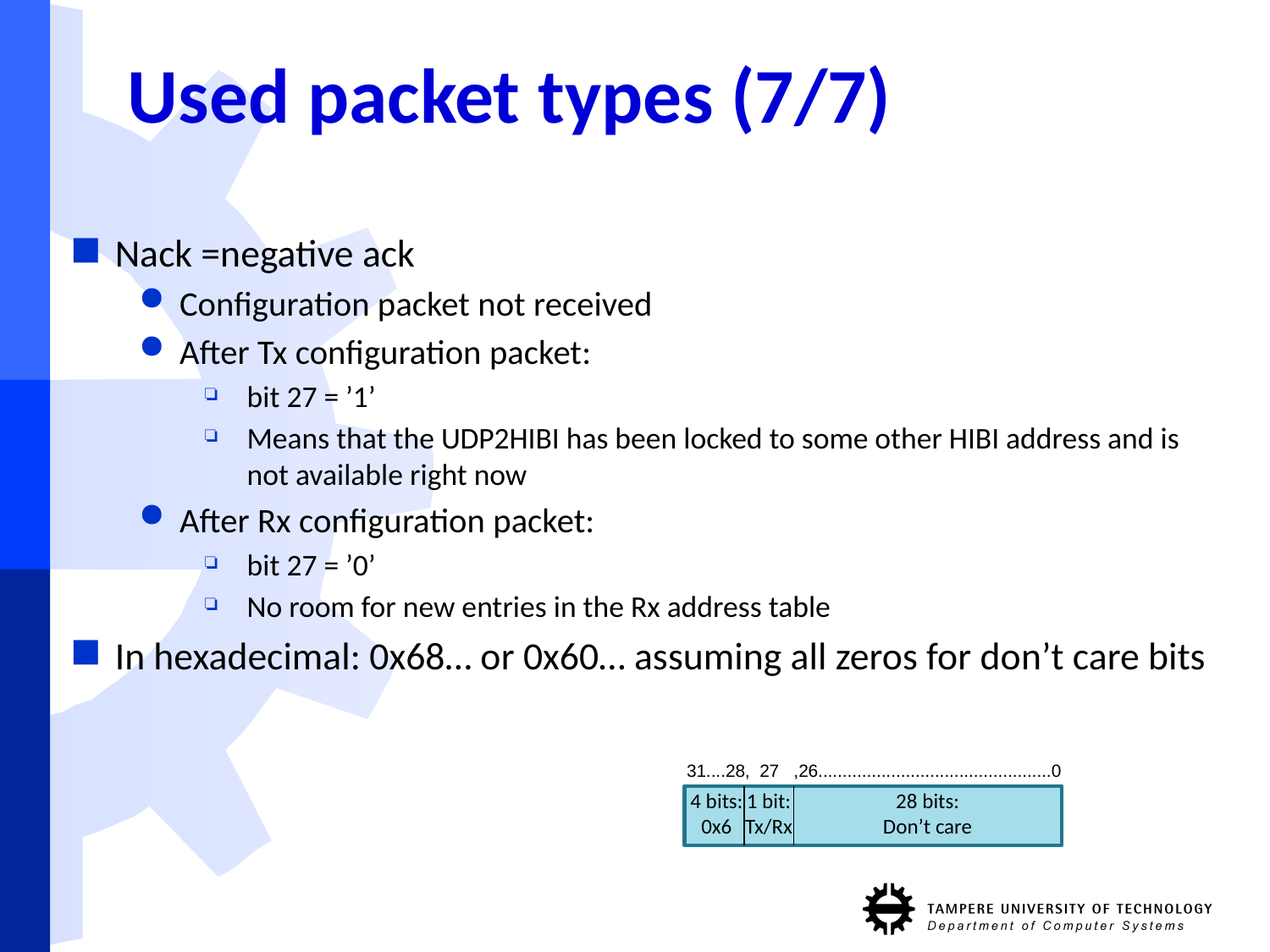

# Used packet types (7/7)
Nack =negative ack
Configuration packet not received
After Tx configuration packet:
bit 27 = ’1’
Means that the UDP2HIBI has been locked to some other HIBI address and is not available right now
After Rx configuration packet:
bit 27 = ’0’
No room for new entries in the Rx address table
In hexadecimal: 0x68… or 0x60… assuming all zeros for don’t care bits
31....28,  27   ,26................................................0
1 bit:
Tx/Rx
4 bits:
0x6
28 bits:
Don’t care